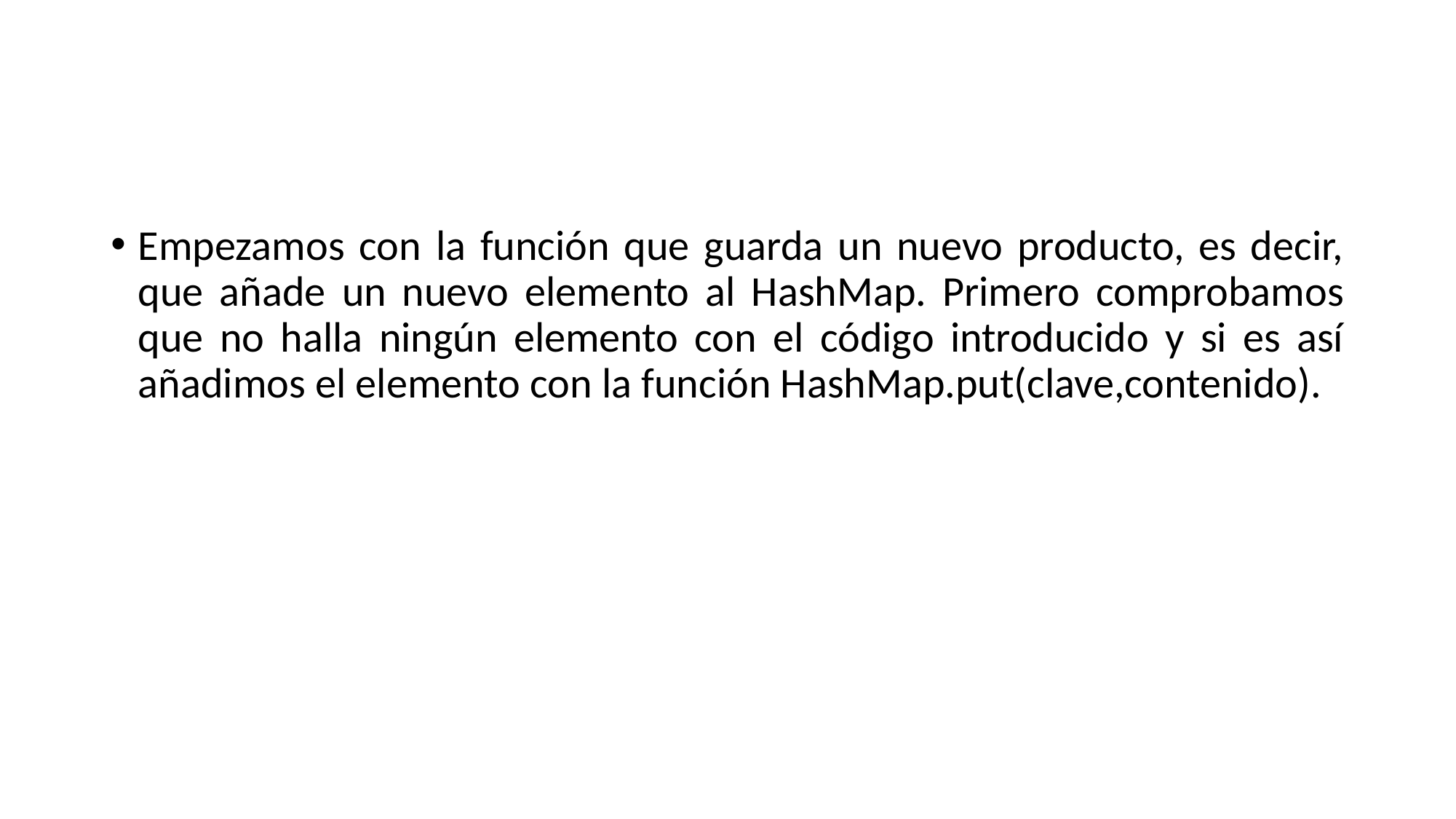

#
Empezamos con la función que guarda un nuevo producto, es decir, que añade un nuevo elemento al HashMap. Primero comprobamos que no halla ningún elemento con el código introducido y si es así añadimos el elemento con la función HashMap.put(clave,contenido).